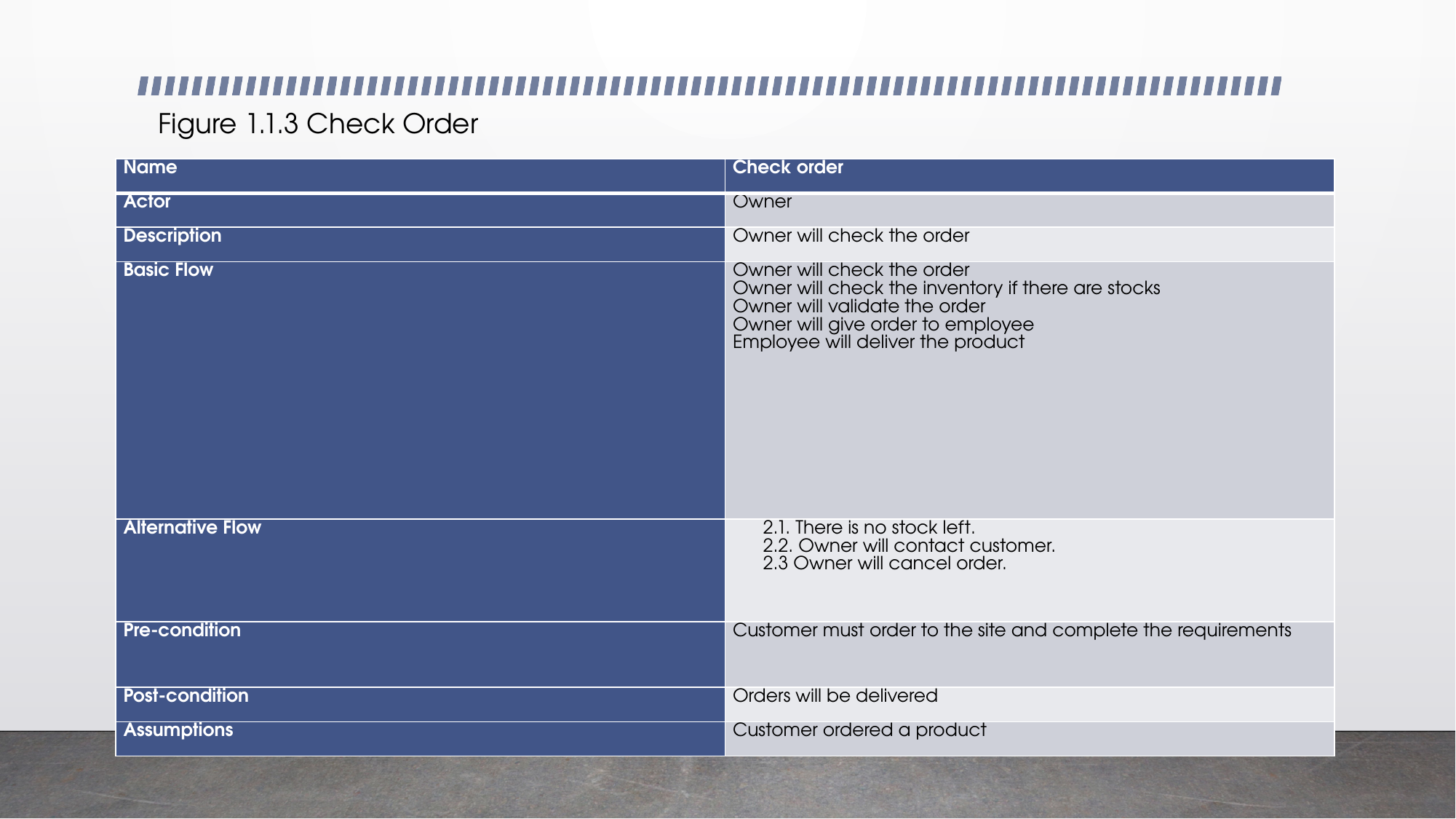

Figure 1.1.3 Check Order

| Name | Check order |
| --- | --- |
| Actor | Owner |
| Description | Owner will check the order |
| Basic Flow | Owner will check the order Owner will check the inventory if there are stocks Owner will validate the order Owner will give order to employee Employee will deliver the product |
| Alternative Flow | 2.1. There is no stock left.       2.2. Owner will contact customer.       2.3 Owner will cancel order. |
| Pre-condition | Customer must order to the site and complete the requirements |
| Post-condition | Orders will be delivered |
| Assumptions | Customer ordered a product |